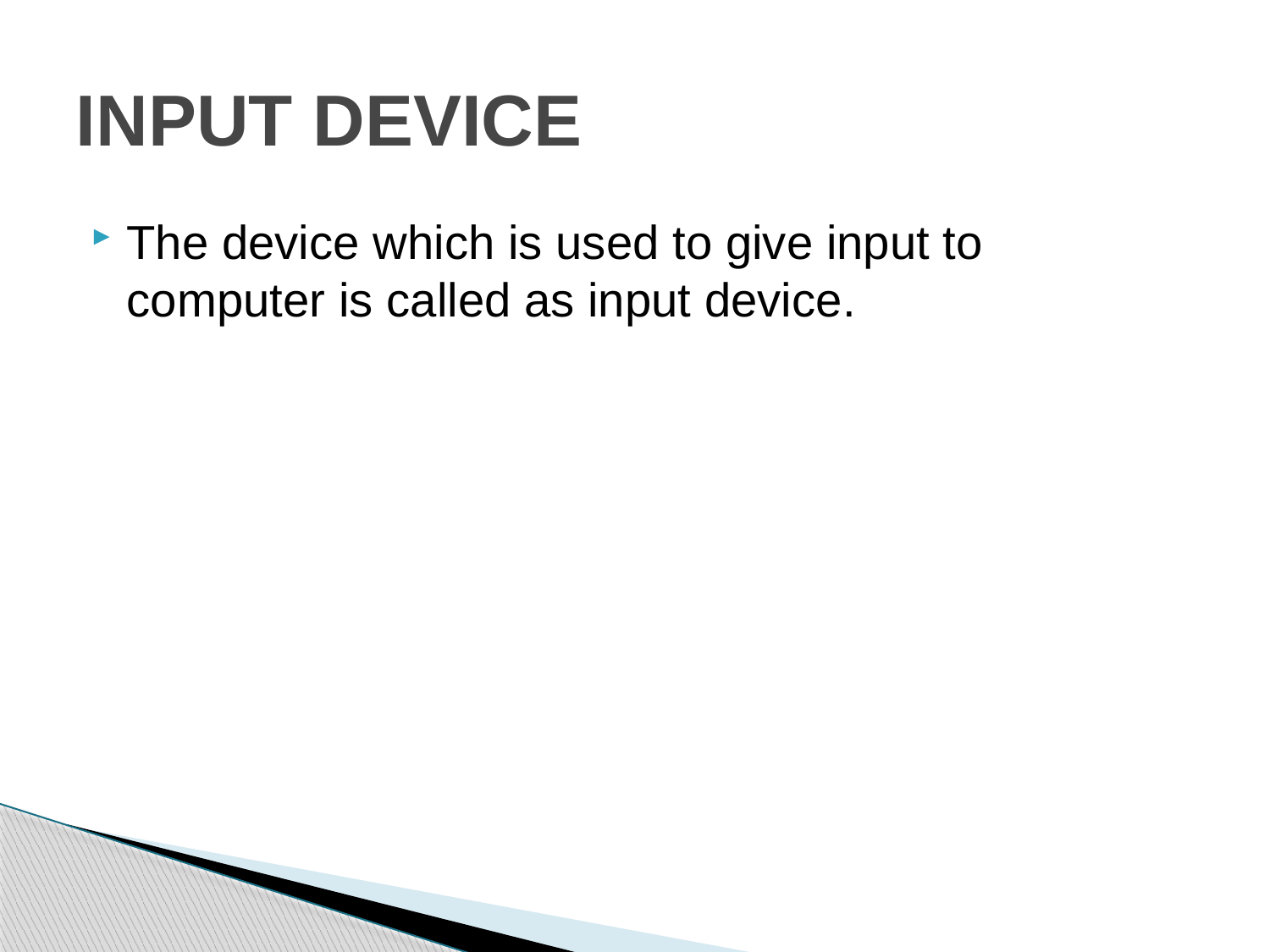

# INPUT DEVICE
The device which is used to give input to computer is called as input device.